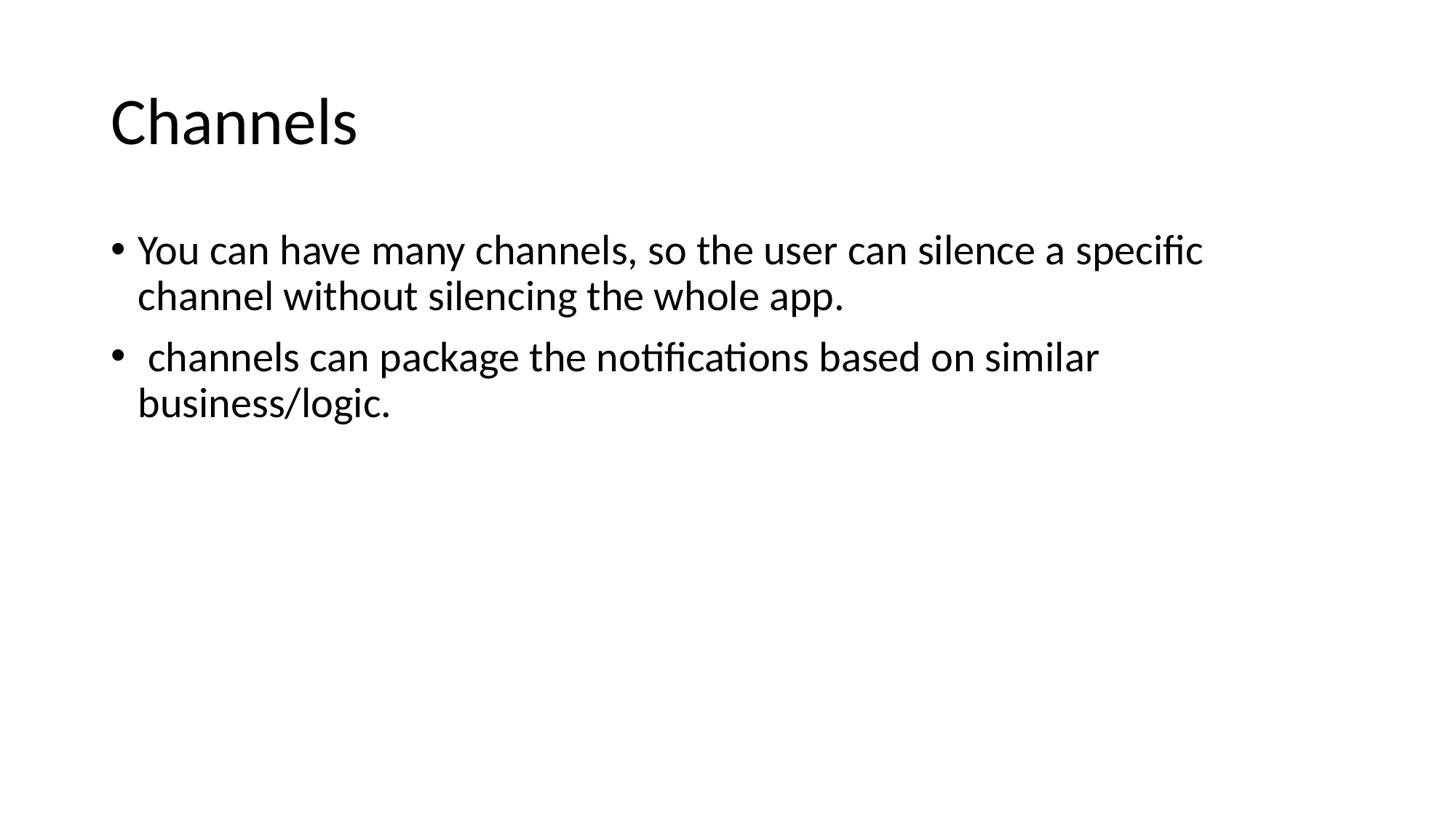

# Channels
You can have many channels, so the user can silence a specific channel without silencing the whole app.
 channels can package the notifications based on similar business/logic.